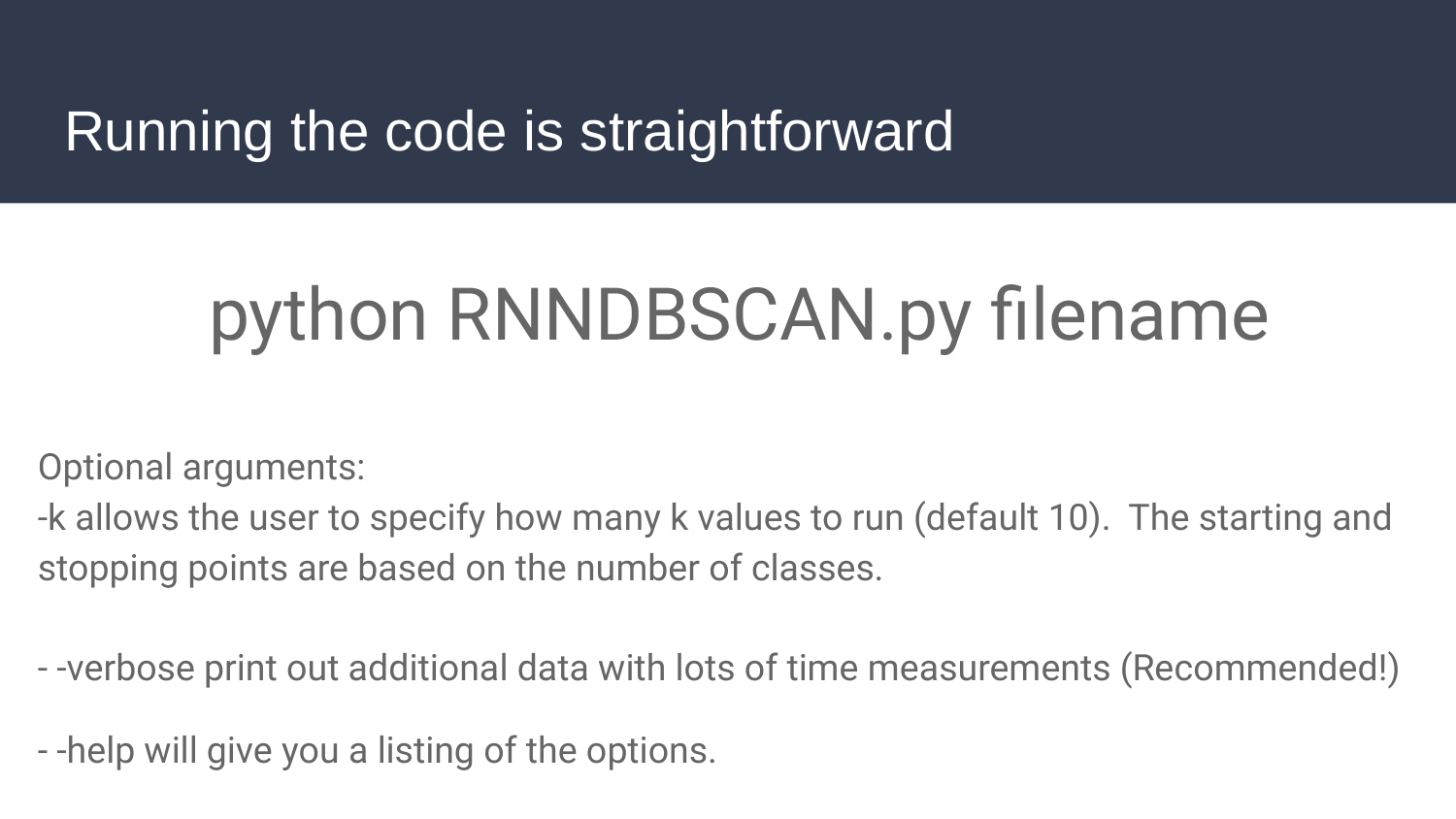

# Running the code is straightforward
python RNNDBSCAN.py filename
Optional arguments:
-k allows the user to specify how many k values to run (default 10).  The starting and stopping points are based on the number of classes.
- -verbose print out additional data with lots of time measurements (Recommended!)
- -help will give you a listing of the options.